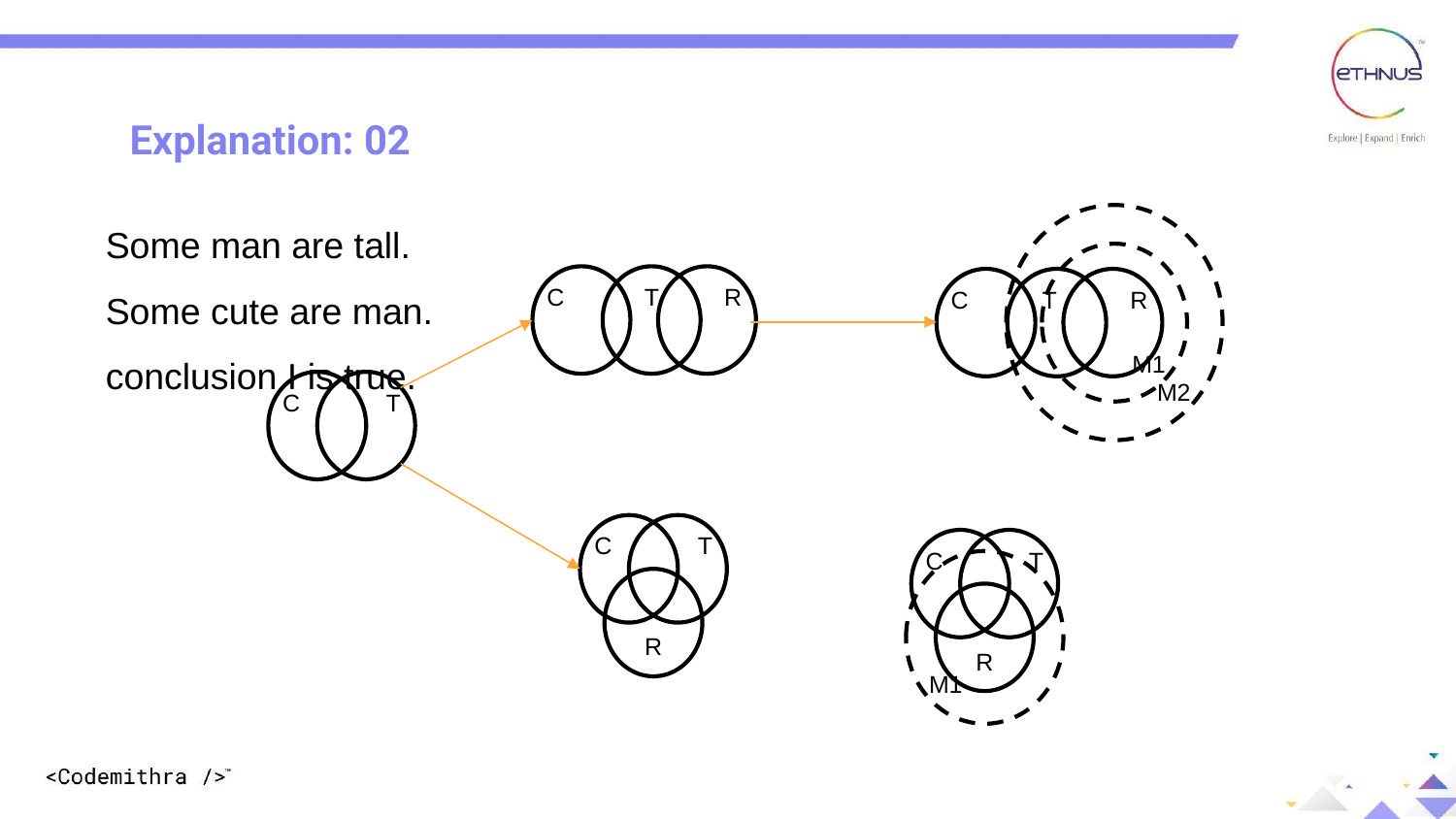

Explanation: 02
Some man are tall.
Some cute are man.
conclusion I is true.

M2
M1
C
   T
R
C
T
R
C
T
C
T
R
C
T
M1
R